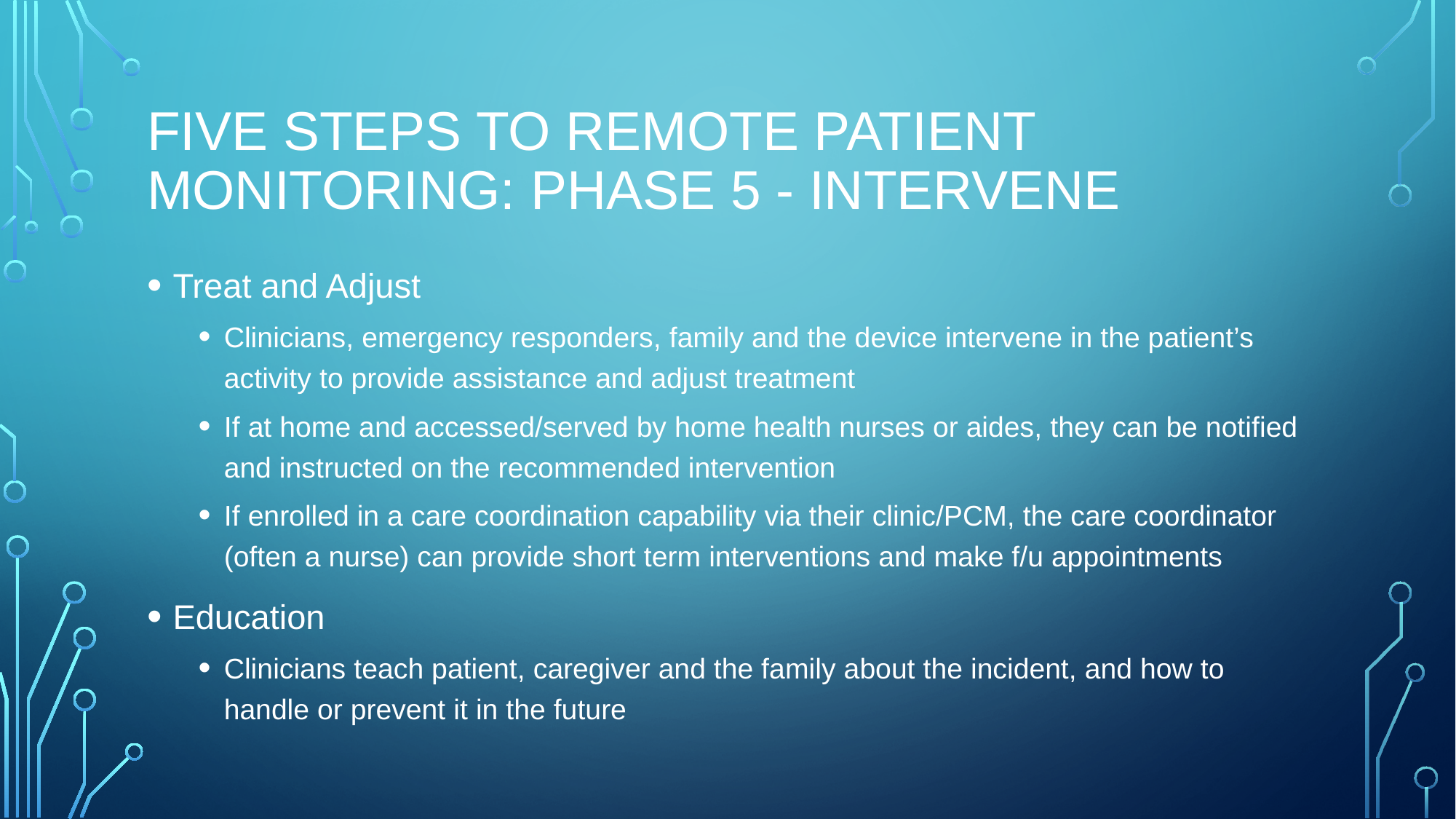

# Five Steps to Remote Patient Monitoring: Phase 5 - Intervene
Treat and Adjust
Clinicians, emergency responders, family and the device intervene in the patient’s activity to provide assistance and adjust treatment
If at home and accessed/served by home health nurses or aides, they can be notified and instructed on the recommended intervention
If enrolled in a care coordination capability via their clinic/PCM, the care coordinator (often a nurse) can provide short term interventions and make f/u appointments
Education
Clinicians teach patient, caregiver and the family about the incident, and how to handle or prevent it in the future